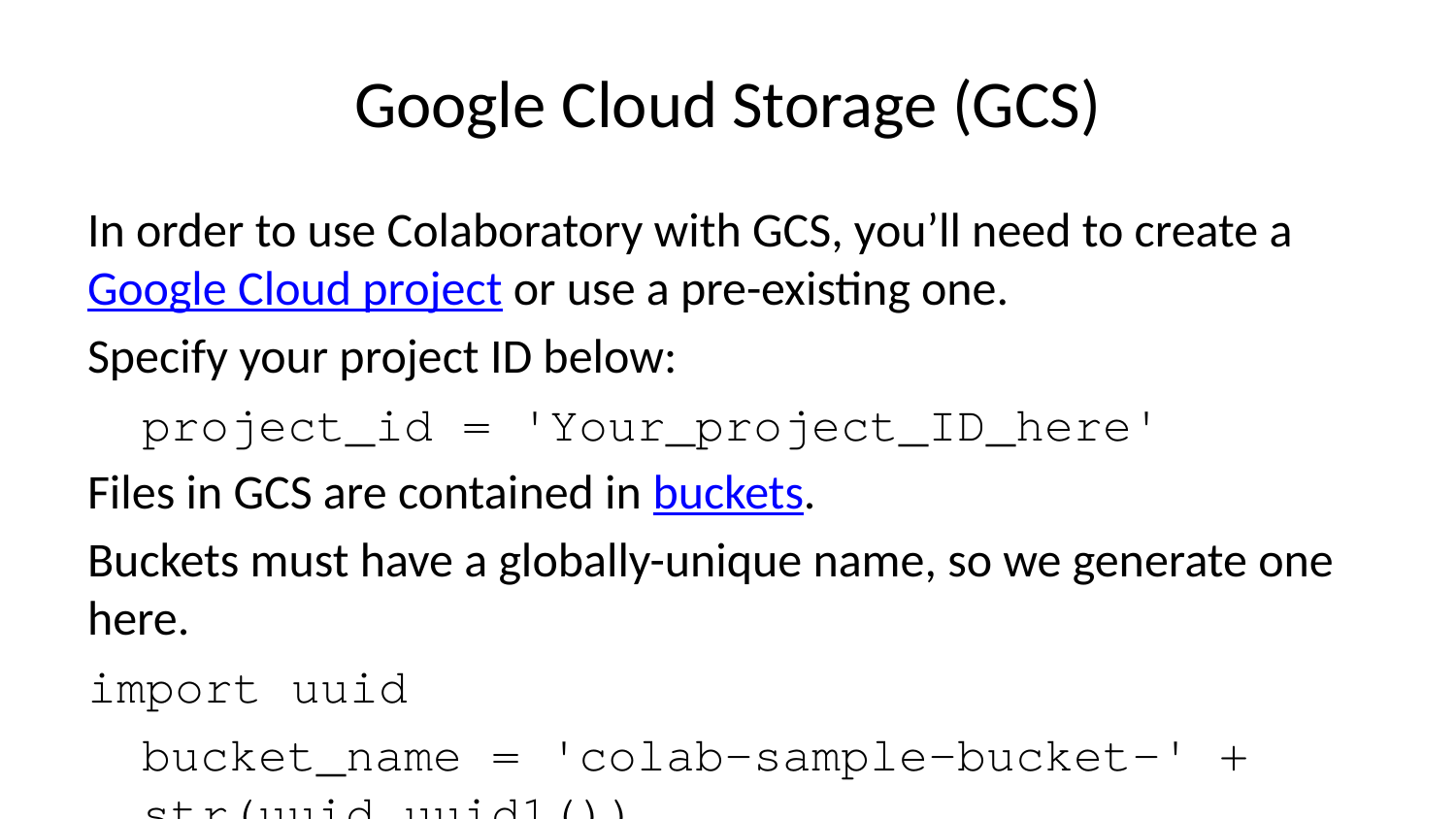

# Google Cloud Storage (GCS)
In order to use Colaboratory with GCS, you’ll need to create a Google Cloud project or use a pre-existing one.
Specify your project ID below:
project_id = 'Your_project_ID_here'
Files in GCS are contained in buckets.
Buckets must have a globally-unique name, so we generate one here.
import uuid
bucket_name = 'colab-sample-bucket-' + str(uuid.uuid1())
In order to access GCS, we must authenticate.
from google.colab import auth
auth.authenticate_user()
GCS can be accessed via the gsutil command-line utility or via the native Python API.
gsutil
First, we configure gsutil to use the project we specified above by using gcloud.
!gcloud config set project {project_id}
Updated property [core/project].
Create a local file to upload.
with open('/tmp/to_upload.txt', 'w') as f:
  f.write('my sample file')

print('/tmp/to_upload.txt contains:')
!cat /tmp/to_upload.txt
/tmp/to_upload.txt contains:
my sample file
Make a bucket to which we’ll upload the file (documentation).
!gsutil mb gs://{bucket_name}
Creating gs://colab-sample-bucket-44971372-baaf-11e7-ae30-0242ac110002/...
Copy the file to our new bucket (documentation).
!gsutil cp /tmp/to_upload.txt gs://{bucket_name}/
Copying file:///tmp/to_upload.txt [Content-Type=text/plain]...
/ [1 files][   14.0 B/   14.0 B]
Operation completed over 1 objects/14.0 B.
Dump the contents of our newly copied file to make sure everything worked (documentation).
!gsutil cat gs://{bucket_name}/to_upload.txt
my sample file
#@markdown Once the upload has finished, the data will appear in the Cloud Console storage browser for your project:
print('https://console.cloud.google.com/storage/browser?project=' + project_id)
https://console.cloud.google.com/storage/browser?project=Your_project_ID_here
Finally, we’ll download the file we just uploaded in the example above. It’s as simple as reversing the order in the gsutil cp command.
!gsutil cp gs://{bucket_name}/to_upload.txt /tmp/gsutil_download.txt

# Print the result to make sure the transfer worked.
!cat /tmp/gsutil_download.txt
Copying gs://colab-sample-bucket483f20dc-baaf-11e7-ae30-0242ac110002/to_upload.txt...
/ [1 files][   14.0 B/   14.0 B]
Operation completed over 1 objects/14.0 B.
my sample file
Python API
These snippets based on a larger example that shows additional uses of the API.
First, we create the service client.
from googleapiclient.discovery import build
gcs_service = build('storage', 'v1')
Create a local file to upload.
with open('/tmp/to_upload.txt', 'w') as f:
  f.write('my sample file')

print('/tmp/to_upload.txt contains:')
!cat /tmp/to_upload.txt
/tmp/to_upload.txt contains:
my sample file
Create a bucket in the project specified above.
# Use a different globally-unique bucket name from the gsutil example above.
import uuid
bucket_name = 'colab-sample-bucket-' + str(uuid.uuid1())

body = {
  'name': bucket_name,
  # For a full list of locations, see:
  # https://cloud.google.com/storage/docs/bucket-locations
  'location': 'us',
}
gcs_service.buckets().insert(project=project_id, body=body).execute()
print('Done')
Done
Upload the file to our newly created bucket.
from googleapiclient.http import MediaFileUpload

media = MediaFileUpload('/tmp/to_upload.txt',
                        mimetype='text/plain',
                        resumable=True)

request = gcs_service.objects().insert(bucket=bucket_name,
                                       name='to_upload.txt',
                                       media_body=media)

response = None
while response is None:
  # _ is a placeholder for a progress object that we ignore.
  # (Our file is small, so we skip reporting progress.)
  _, response = request.next_chunk()

print('Upload complete')
Upload complete
#@markdown Once the upload has finished, the data will appear in the Cloud Console storage browser for your project:
print('https://console.cloud.google.com/storage/browser?project=' + project_id)
https://console.cloud.google.com/storage/browser?project=Your_project_ID_here
Download the file we just uploaded.
from apiclient.http import MediaIoBaseDownload

with open('/tmp/downloaded_from_gcs.txt', 'wb') as f:
  request = gcs_service.objects().get_media(bucket=bucket_name,
                                            object='to_upload.txt')
  media = MediaIoBaseDownload(f, request)

  done = False
  while not done:
    # _ is a placeholder for a progress object that we ignore.
    # (Our file is small, so we skip reporting progress.)
    _, done = media.next_chunk()

print('Download complete')
Download complete
Inspect the downloaded file.
!cat /tmp/downloaded_from_gcs.txt
my sample file